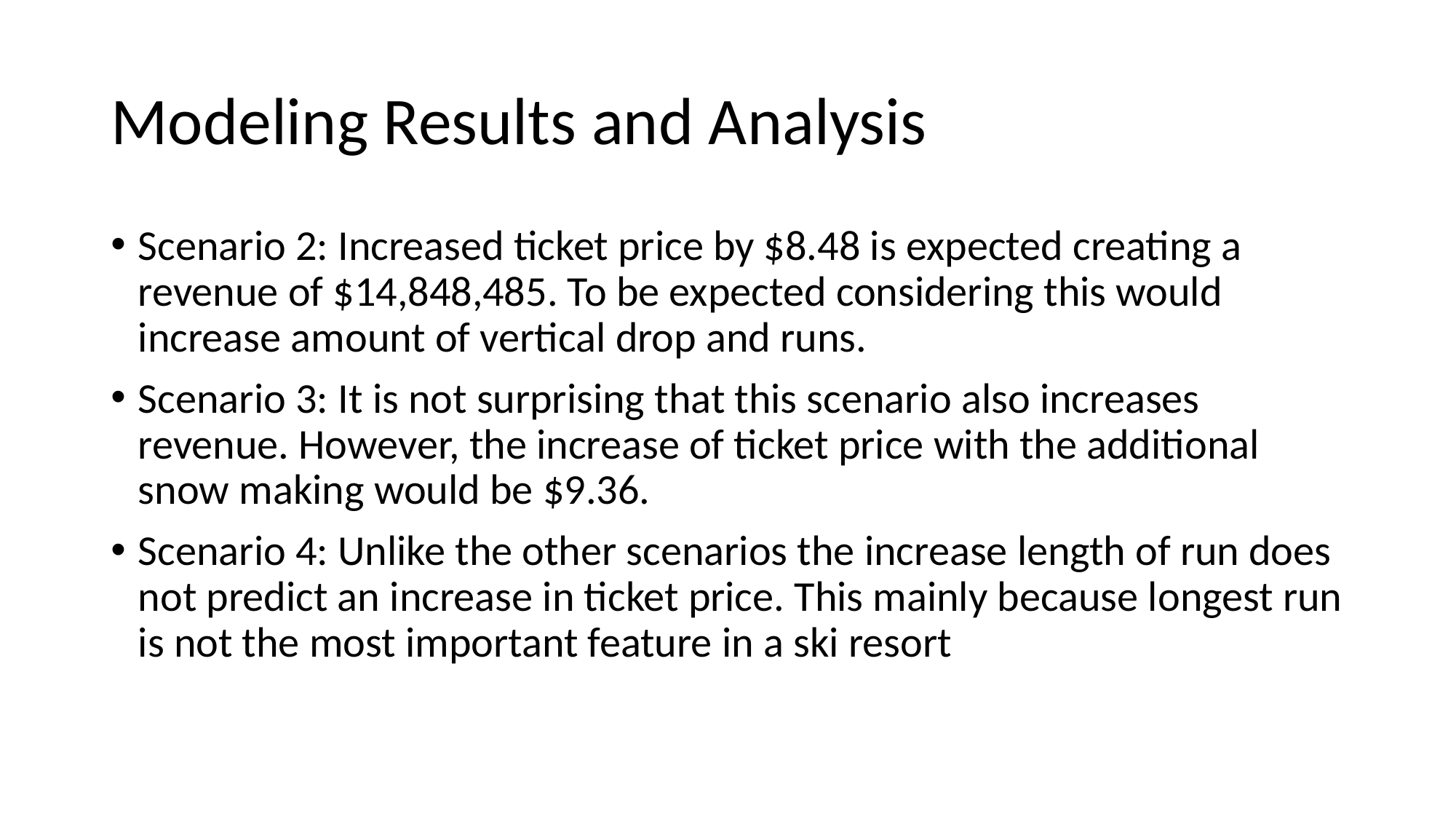

# Modeling Results and Analysis
Scenario 2: Increased ticket price by $8.48 is expected creating a revenue of $14,848,485. To be expected considering this would increase amount of vertical drop and runs.
Scenario 3: It is not surprising that this scenario also increases revenue. However, the increase of ticket price with the additional snow making would be $9.36.
Scenario 4: Unlike the other scenarios the increase length of run does not predict an increase in ticket price. This mainly because longest run is not the most important feature in a ski resort